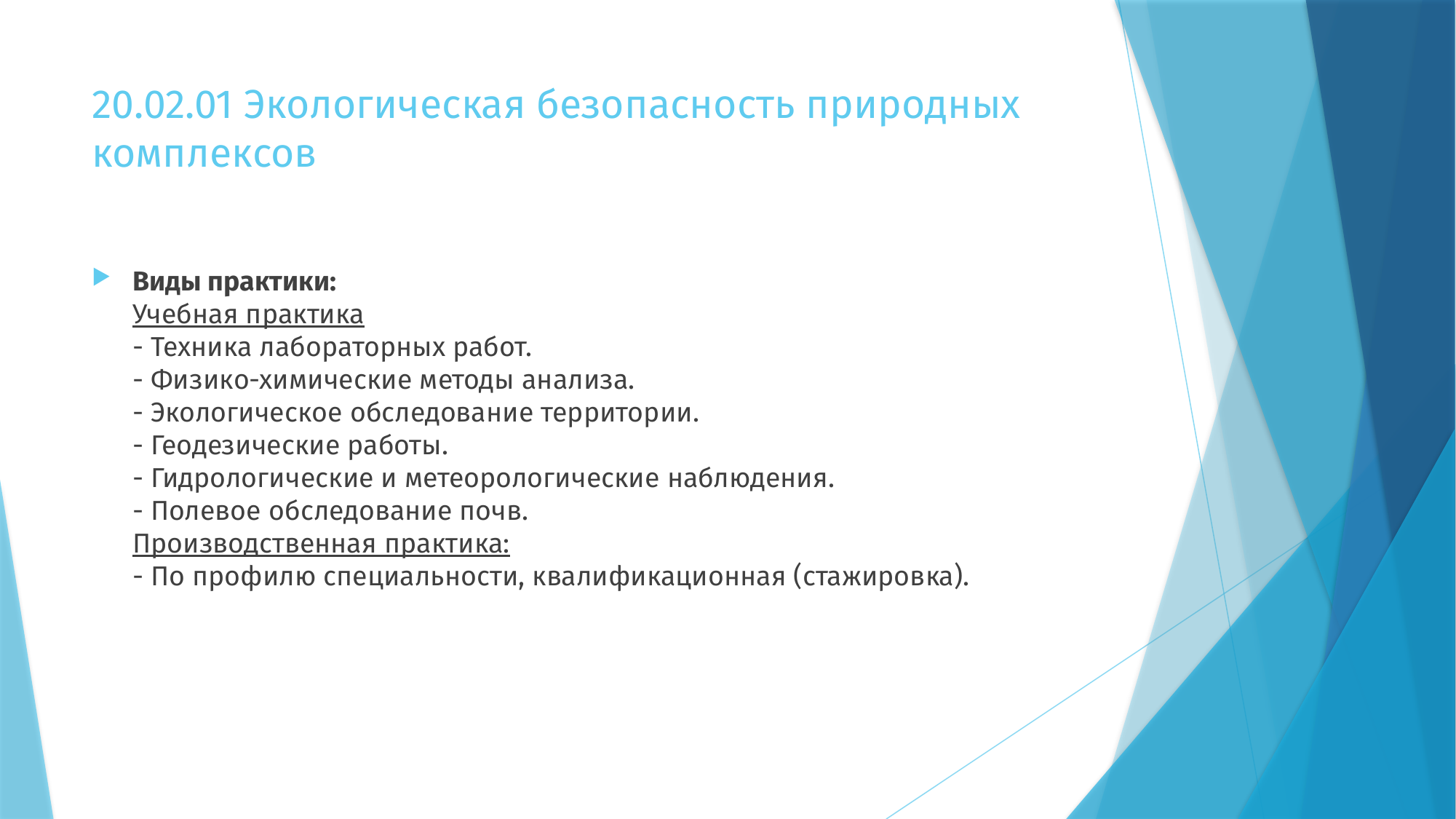

# 20.02.01 Экологическая безопасность природных комплексов
Виды практики:
Учебная практика
- Техника лабораторных работ.
- Физико-химические методы анализа.
- Экологическое обследование территории.
- Геодезические работы.
- Гидрологические и метеорологические наблюдения.
- Полевое обследование почв.
Производственная практика:
- По профилю специальности, квалификационная (стажировка).